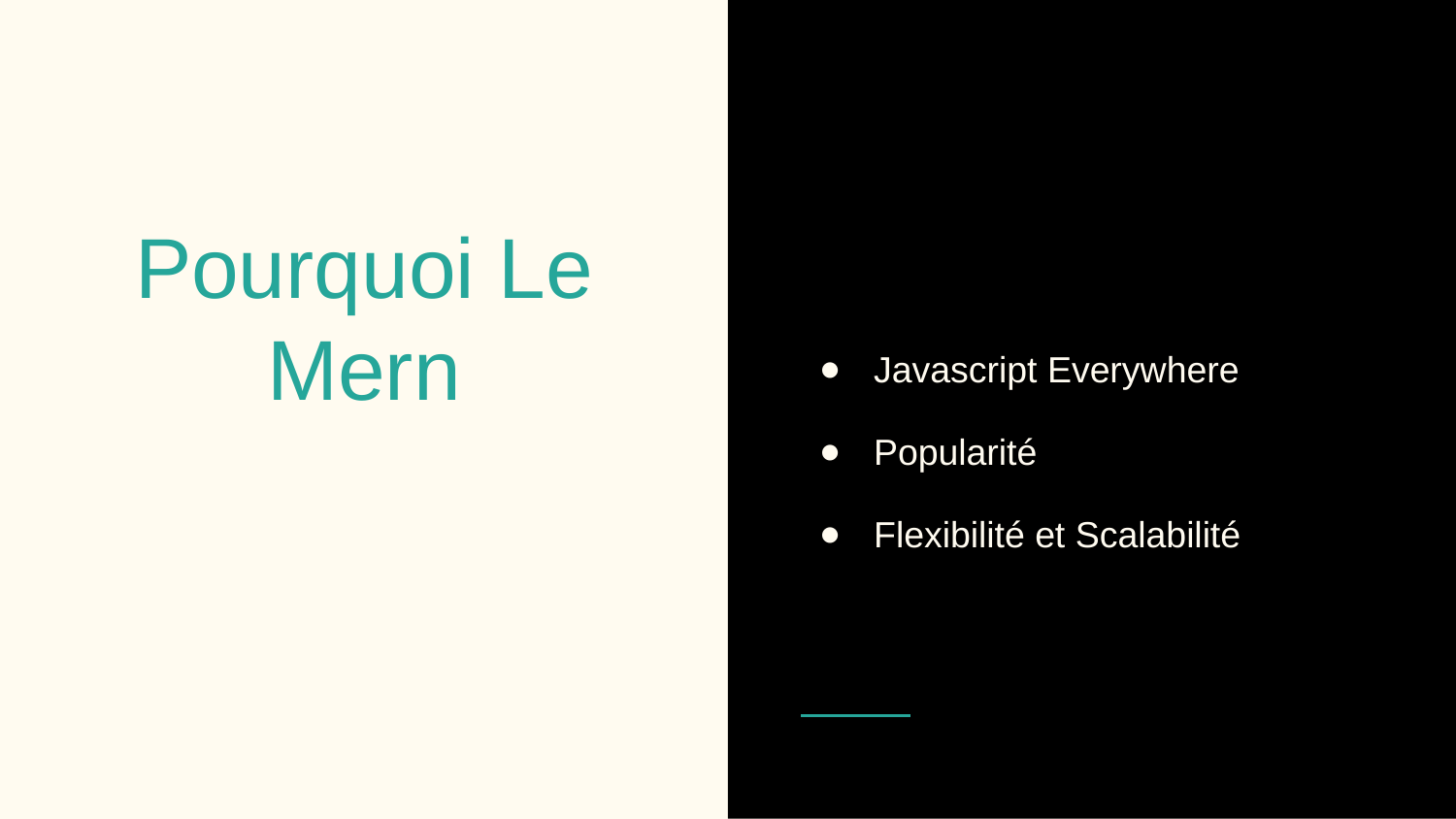

Javascript Everywhere
Popularité
Flexibilité et Scalabilité
# Pourquoi Le Mern